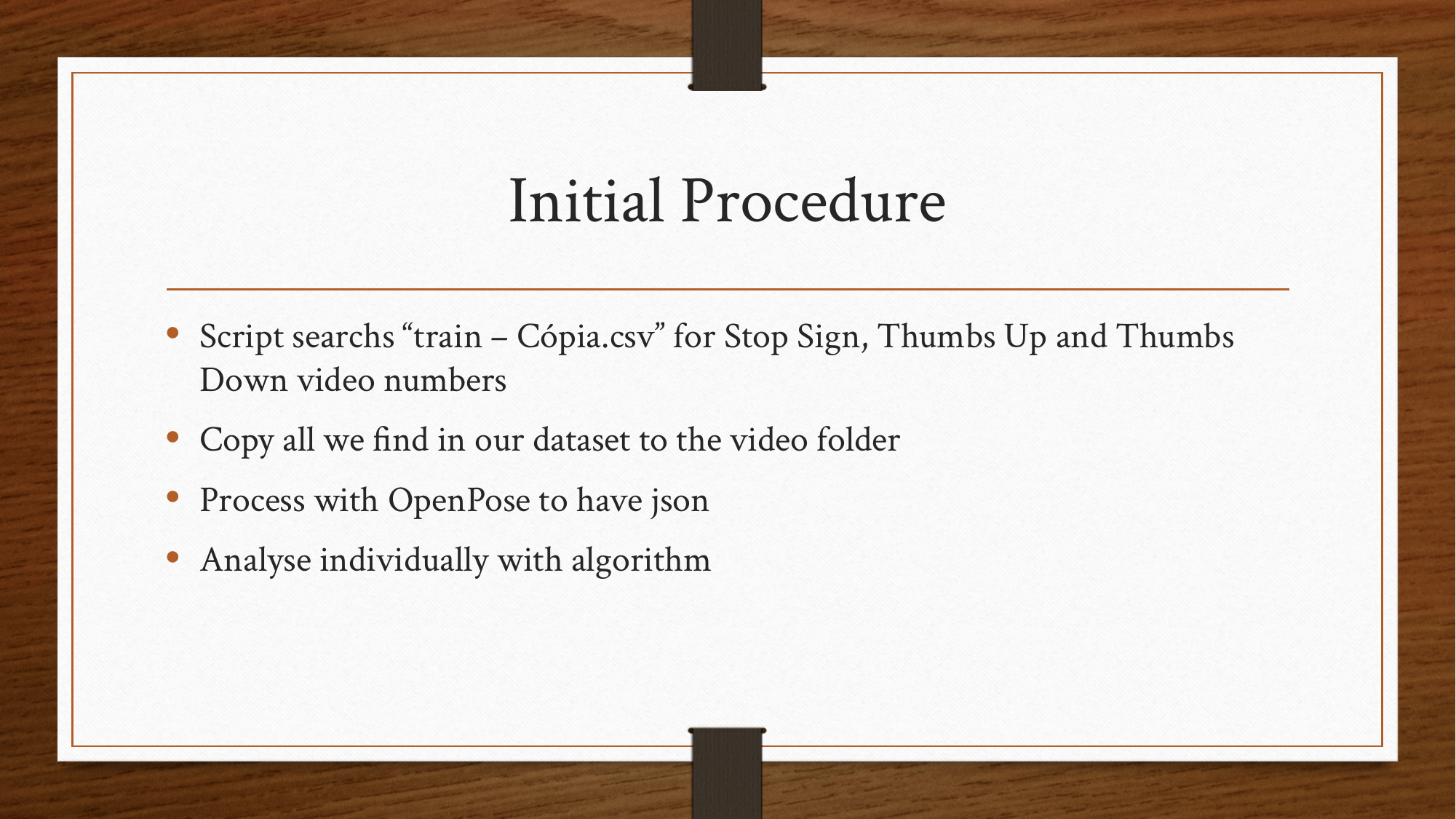

# Initial Procedure
Script searchs “train – Cópia.csv” for Stop Sign, Thumbs Up and Thumbs Down video numbers
Copy all we find in our dataset to the video folder
Process with OpenPose to have json
Analyse individually with algorithm